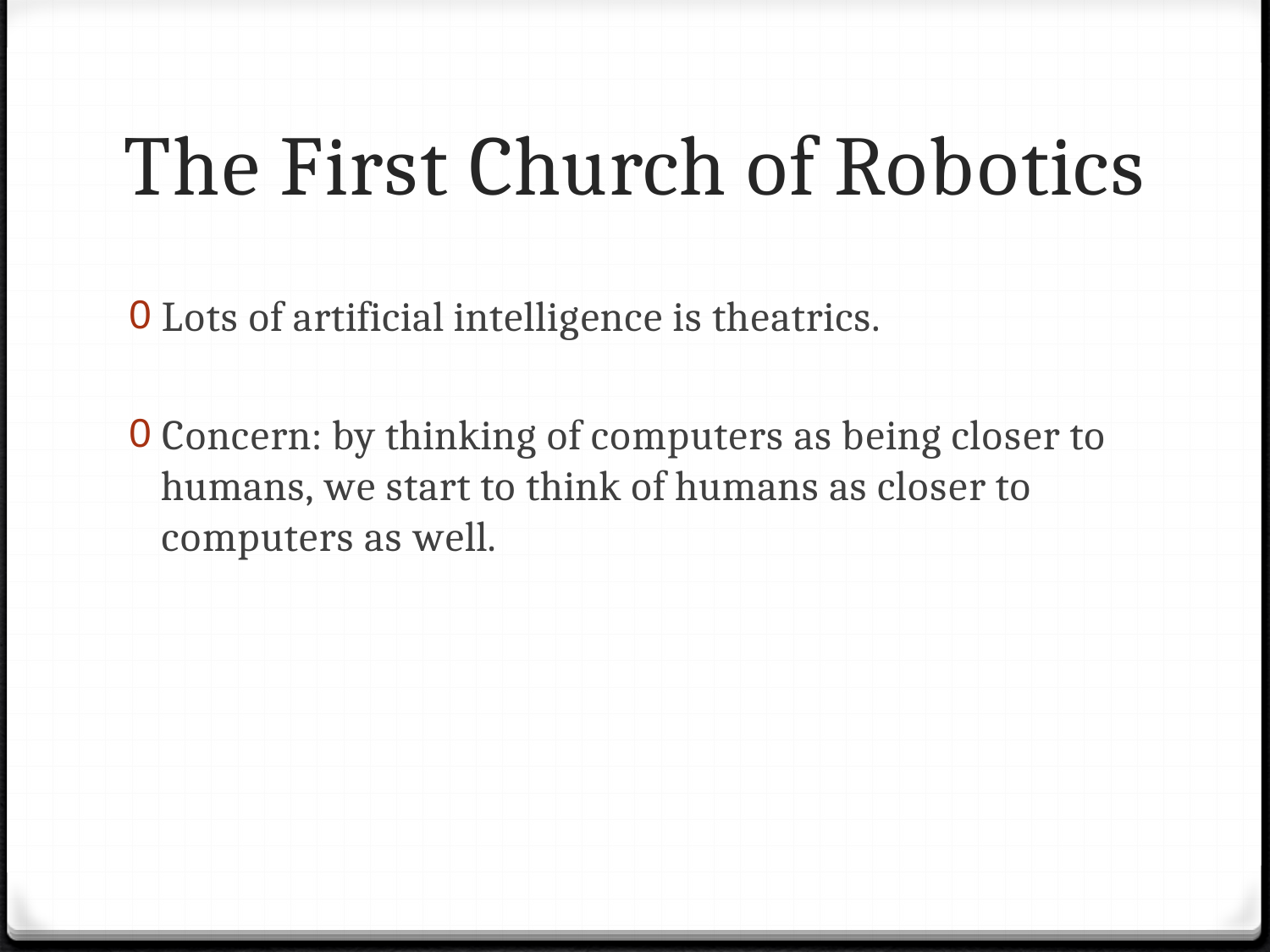

# The First Church of Robotics
Lots of artificial intelligence is theatrics.

Concern: by thinking of computers as being closer to humans, we start to think of humans as closer to computers as well.